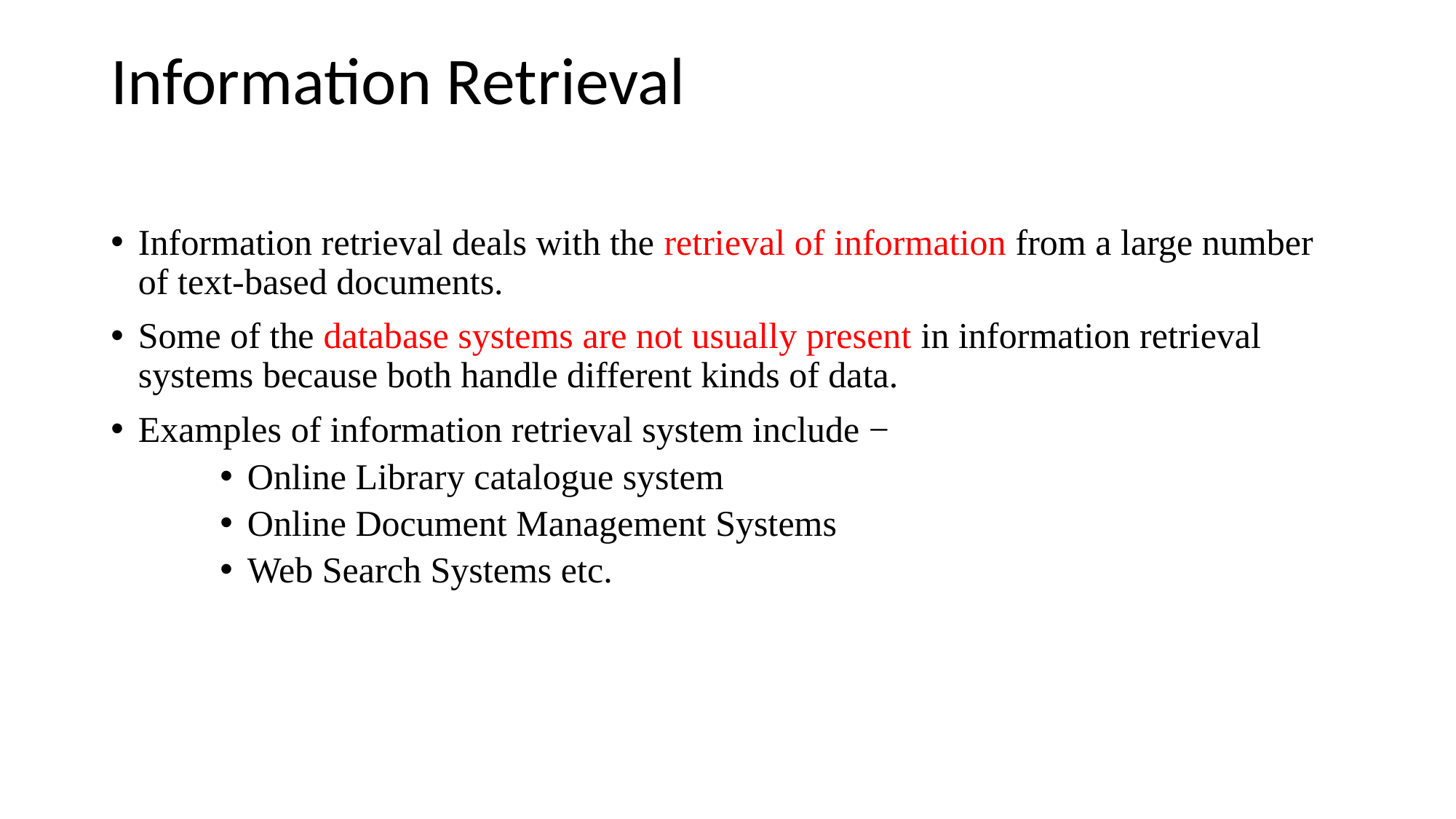

# Information Retrieval
Information retrieval deals with the retrieval of information from a large number of text-based documents.
Some of the database systems are not usually present in information retrieval systems because both handle different kinds of data.
Examples of information retrieval system include −
Online Library catalogue system
Online Document Management Systems
Web Search Systems etc.